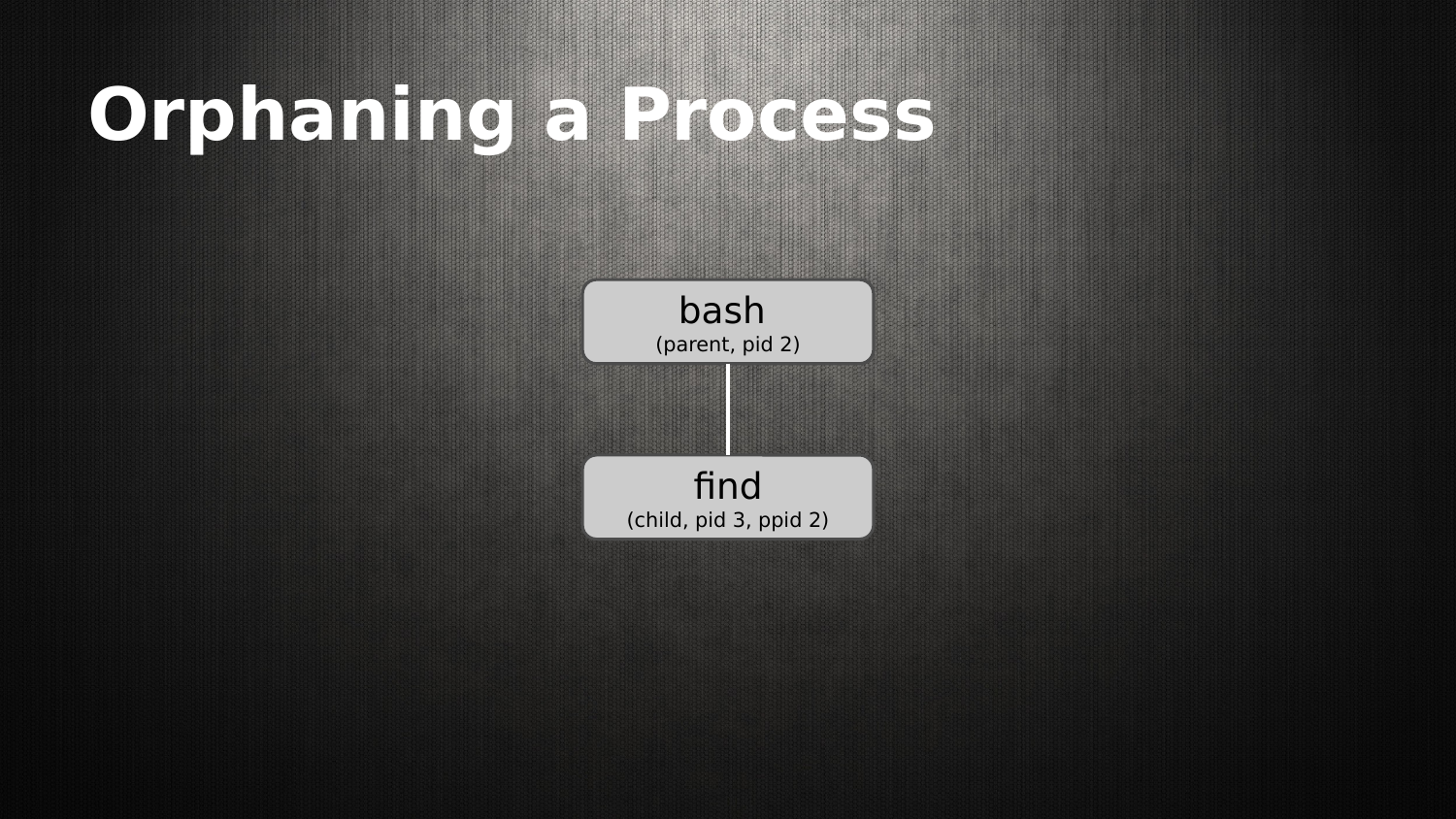

# Orphaning a Process
bash
(parent, pid 2)
find
(child, pid 3, ppid 2)